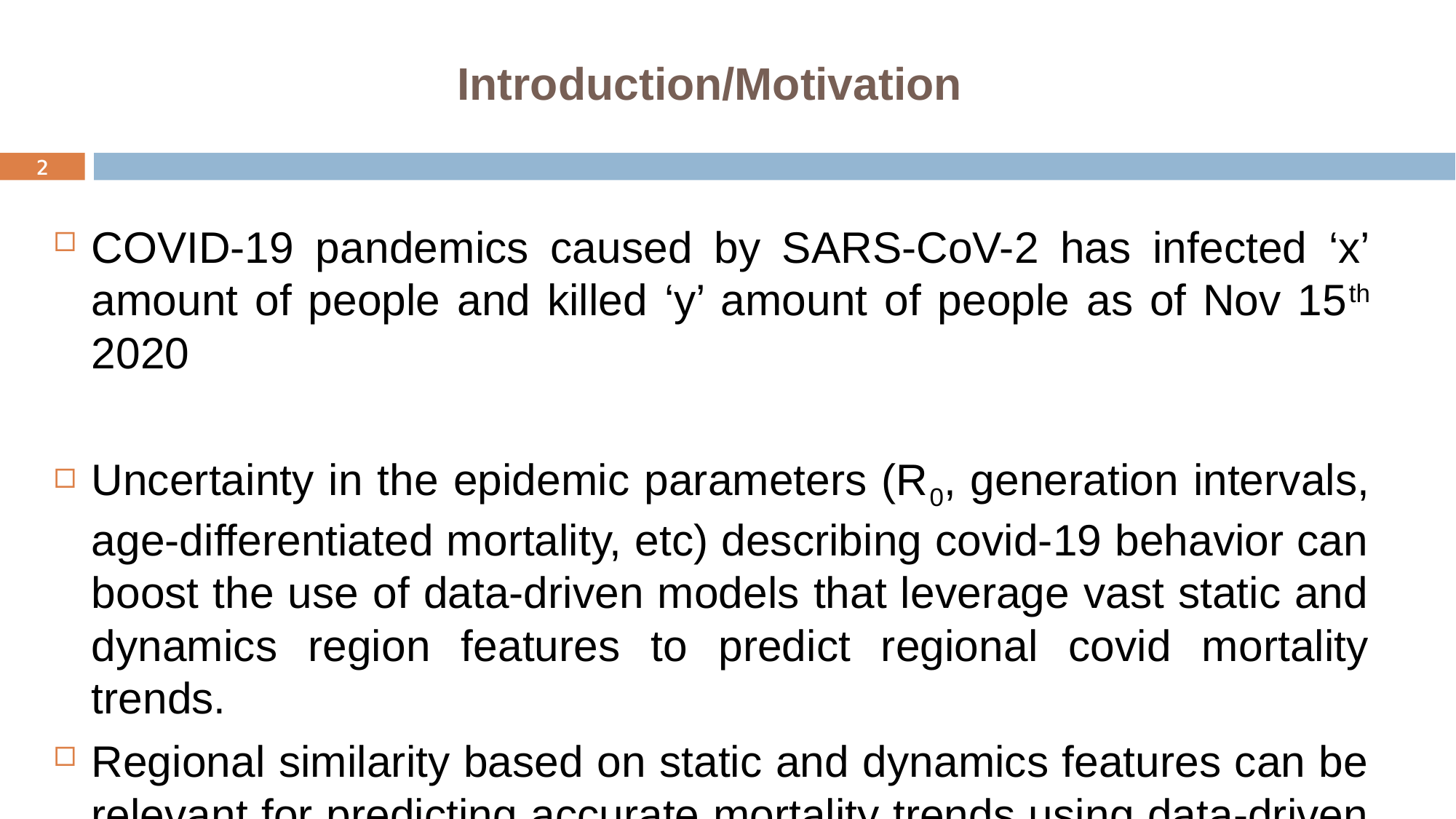

# Introduction/Motivation
2
COVID-19 pandemics caused by SARS-CoV-2 has infected ‘x’ amount of people and killed ‘y’ amount of people as of Nov 15th 2020

Uncertainty in the epidemic parameters (R0, generation intervals, age-differentiated mortality, etc) describing covid-19 behavior can boost the use of data-driven models that leverage vast static and dynamics region features to predict regional covid mortality trends.
Regional similarity based on static and dynamics features can be relevant for predicting accurate mortality trends using data-driven models